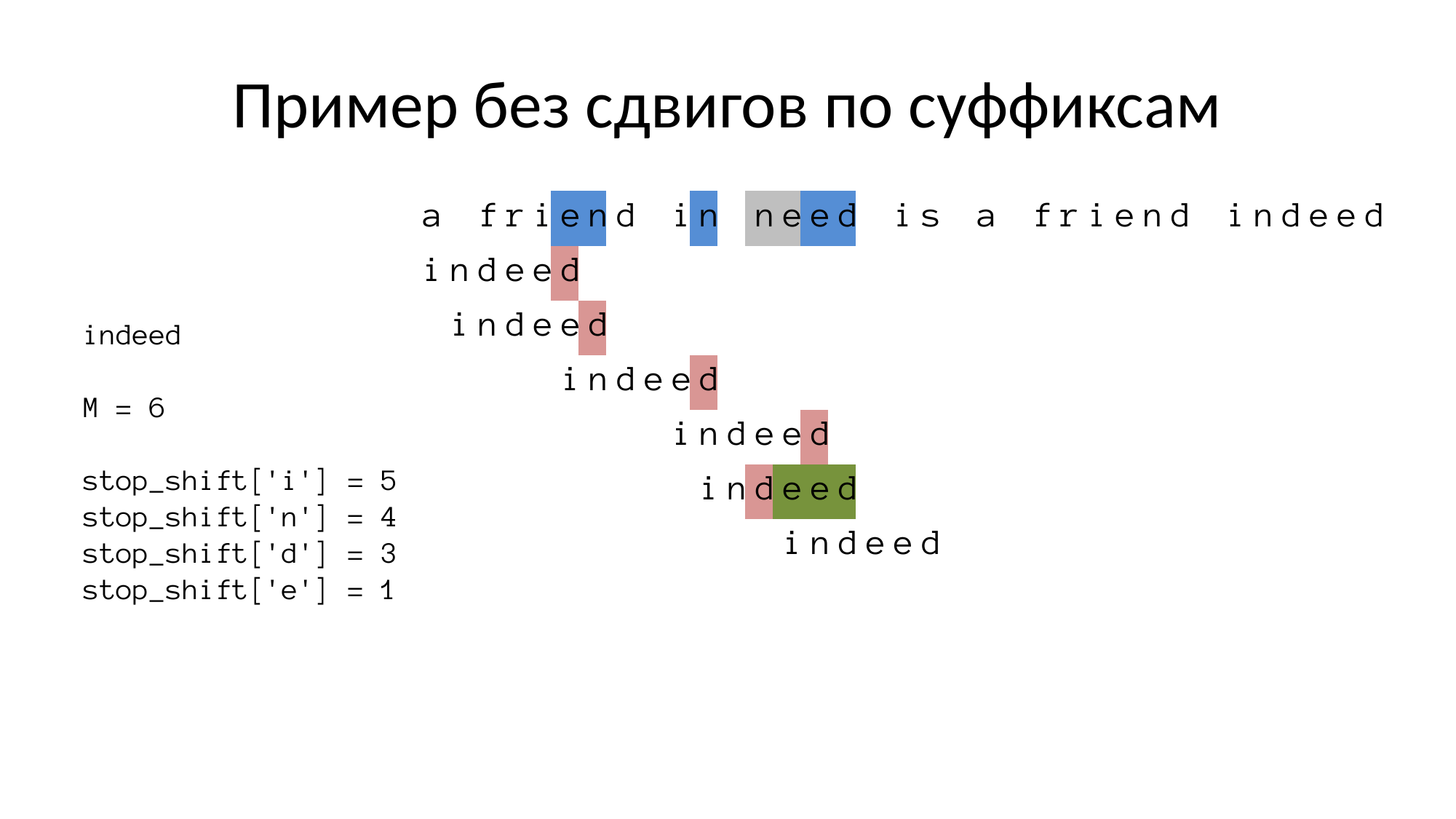

# Пример без сдвигов по суффиксам

| a |  | f | r | i | e | n | d |  | i | n |  | n | e | e | d |  | i | s |  | a |  | f | r | i | e | n | d |  | i | n | d | e | e | d |
| --- | --- | --- | --- | --- | --- | --- | --- | --- | --- | --- | --- | --- | --- | --- | --- | --- | --- | --- | --- | --- | --- | --- | --- | --- | --- | --- | --- | --- | --- | --- | --- | --- | --- | --- |
| i | n | d | e | e | d |  |  |  |  |  |  |  |  |  |  |  |  |  |  |  |  |  |  |  |  |  |  |  |  |  |  |  |  |  |
|  | i | n | d | e | e | d |  |  |  |  |  |  |  |  |  |  |  |  |  |  |  |  |  |  |  |  |  |  |  |  |  |  |  |  |
|  |  |  |  |  | i | n | d | e | e | d |  |  |  |  |  |  |  |  |  |  |  |  |  |  |  |  |  |  |  |  |  |  |  |  |
|  |  |  |  |  |  |  |  |  | i | n | d | e | e | d |  |  |  |  |  |  |  |  |  |  |  |  |  |  |  |  |  |  |  |  |
|  |  |  |  |  |  |  |  |  |  | i | n | d | e | e | d |  |  |  |  |  |  |  |  |  |  |  |  |  |  |  |  |  |  |  |
|  |  |  |  |  |  |  |  |  |  |  |  |  | i | n | d | e | e | d |  |  |  |  |  |  |  |  |  |  |  |  |  |  |  |  |
|  |  |  |  |  |  |  |  |  |  |  |  |  |  |  |  |  |  |  | i | n | d | e | e | d |  |  |  |  |  |  |  |  |  |  |
|  |  |  |  |  |  |  |  |  |  |  |  |  |  |  |  |  |  |  |  |  |  |  |  | i | n | d | e | e | d |  |  |  |  |  |
|  |  |  |  |  |  |  |  |  |  |  |  |  |  |  |  |  |  |  |  |  |  |  |  |  |  |  |  |  | i | n | d | e | e | d |
indeed

М = 6

stop_shift['i'] = 5
stop_shift['n'] = 4
stop_shift['d'] = 3
stop_shift['e'] = 1